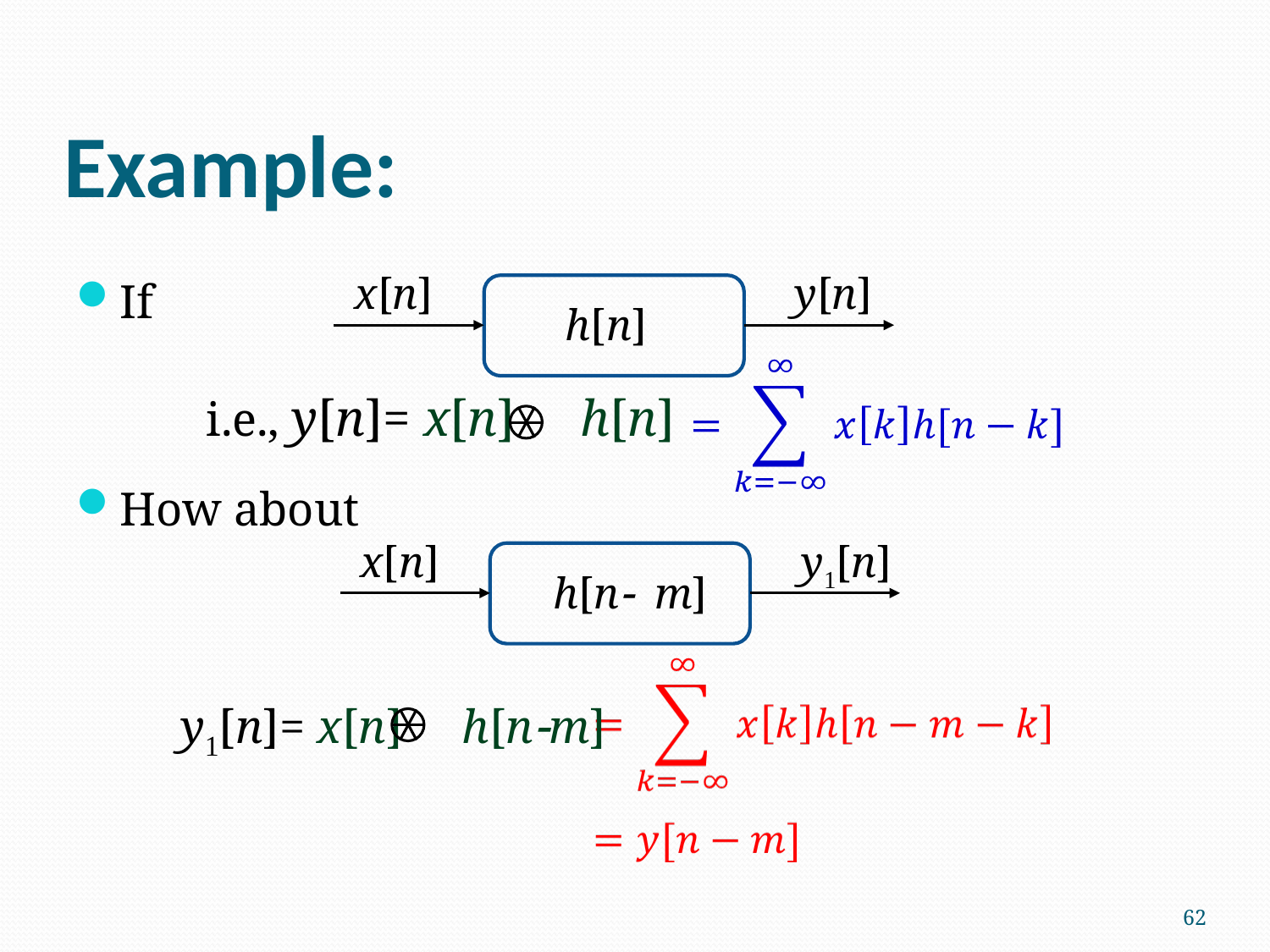

# Example:
y[n]
x[n]
If

           i.e., y[n]= x[n]     h[n]

How about

h[n]

y1[n]
x[n]

h[n− m]

y1[n]= x[n]     h[n−m]

Digital Signal Processing by Yu Yajun @ SUSTech
62
62